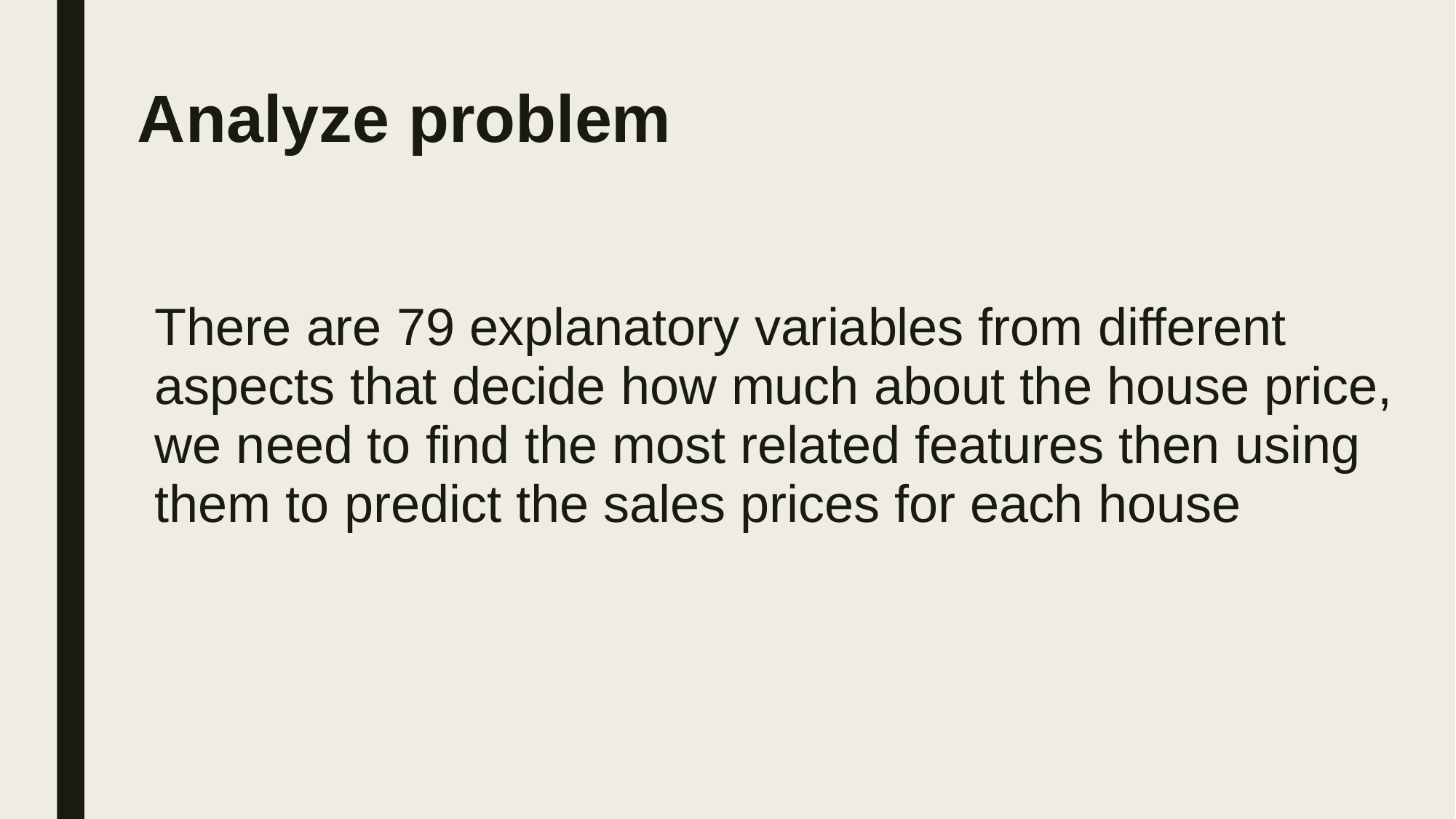

# Analyze problem
There are 79 explanatory variables from different aspects that decide how much about the house price, we need to find the most related features then using them to predict the sales prices for each house